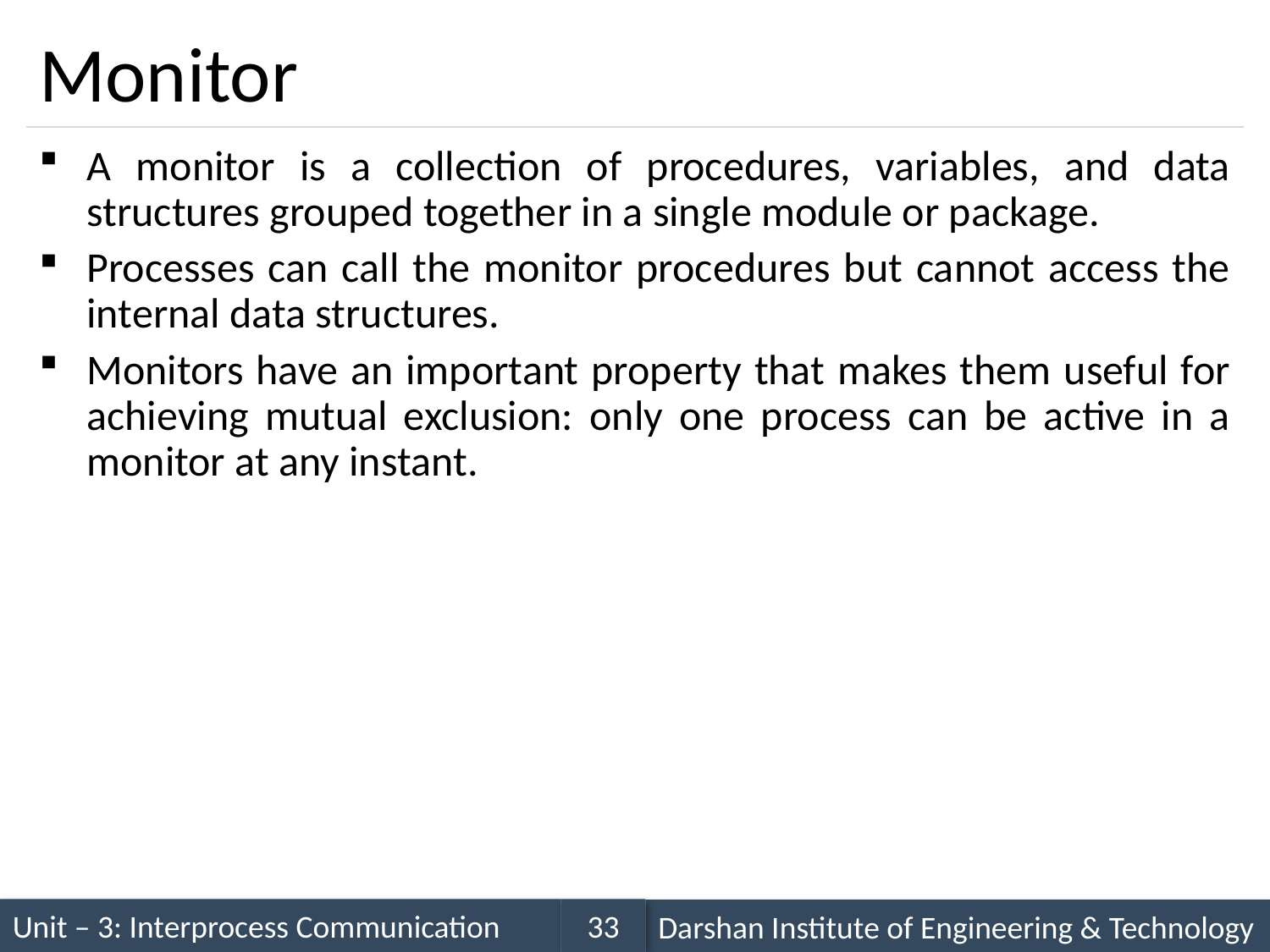

# Monitor
A monitor is a collection of procedures, variables, and data structures grouped together in a single module or package.
Processes can call the monitor procedures but cannot access the internal data structures.
Monitors have an important property that makes them useful for achieving mutual exclusion: only one process can be active in a monitor at any instant.